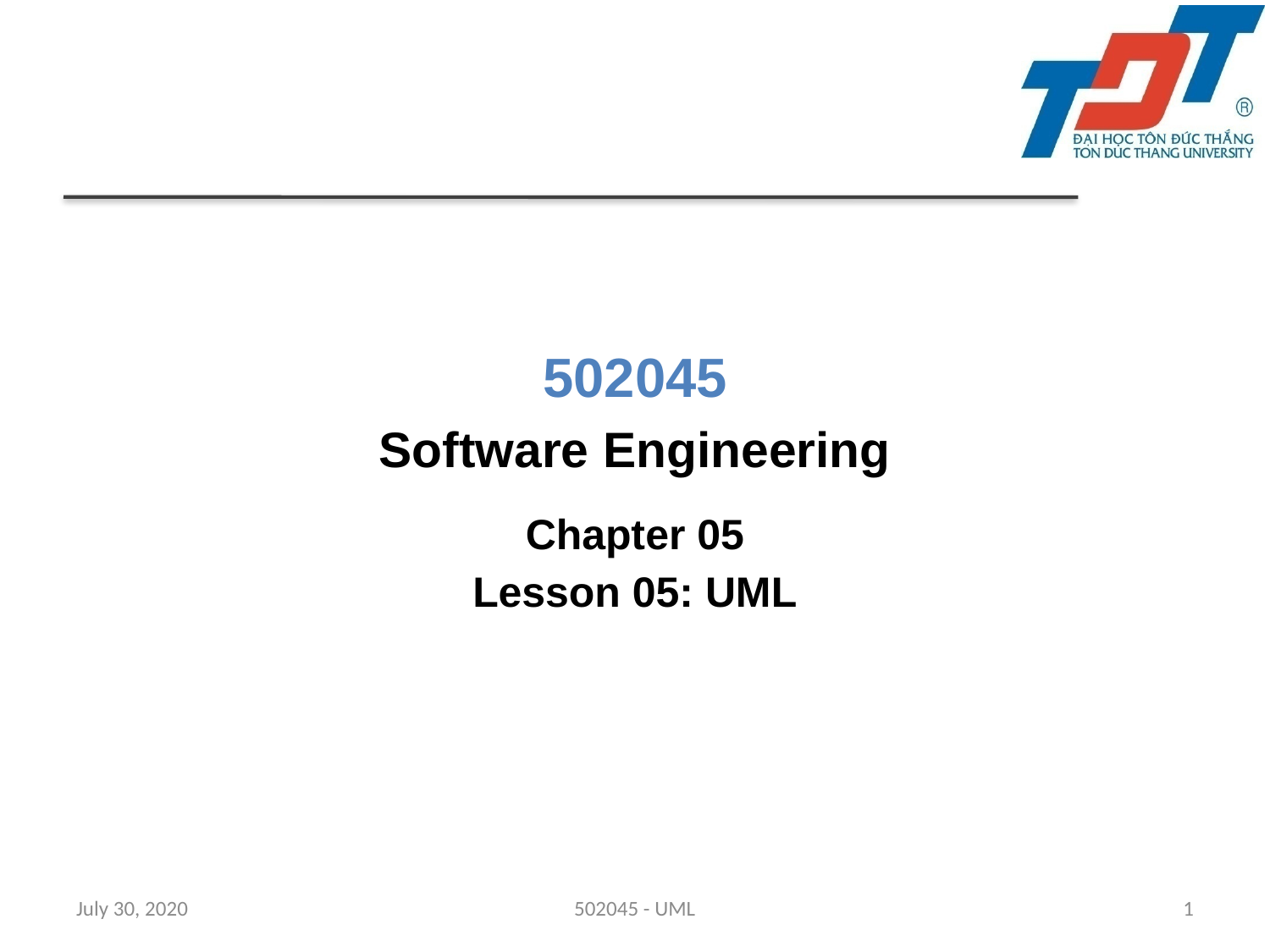

# 502045
Software Engineering
Chapter 05
Lesson 05: UML
July 30, 2020
502045 - UML
1